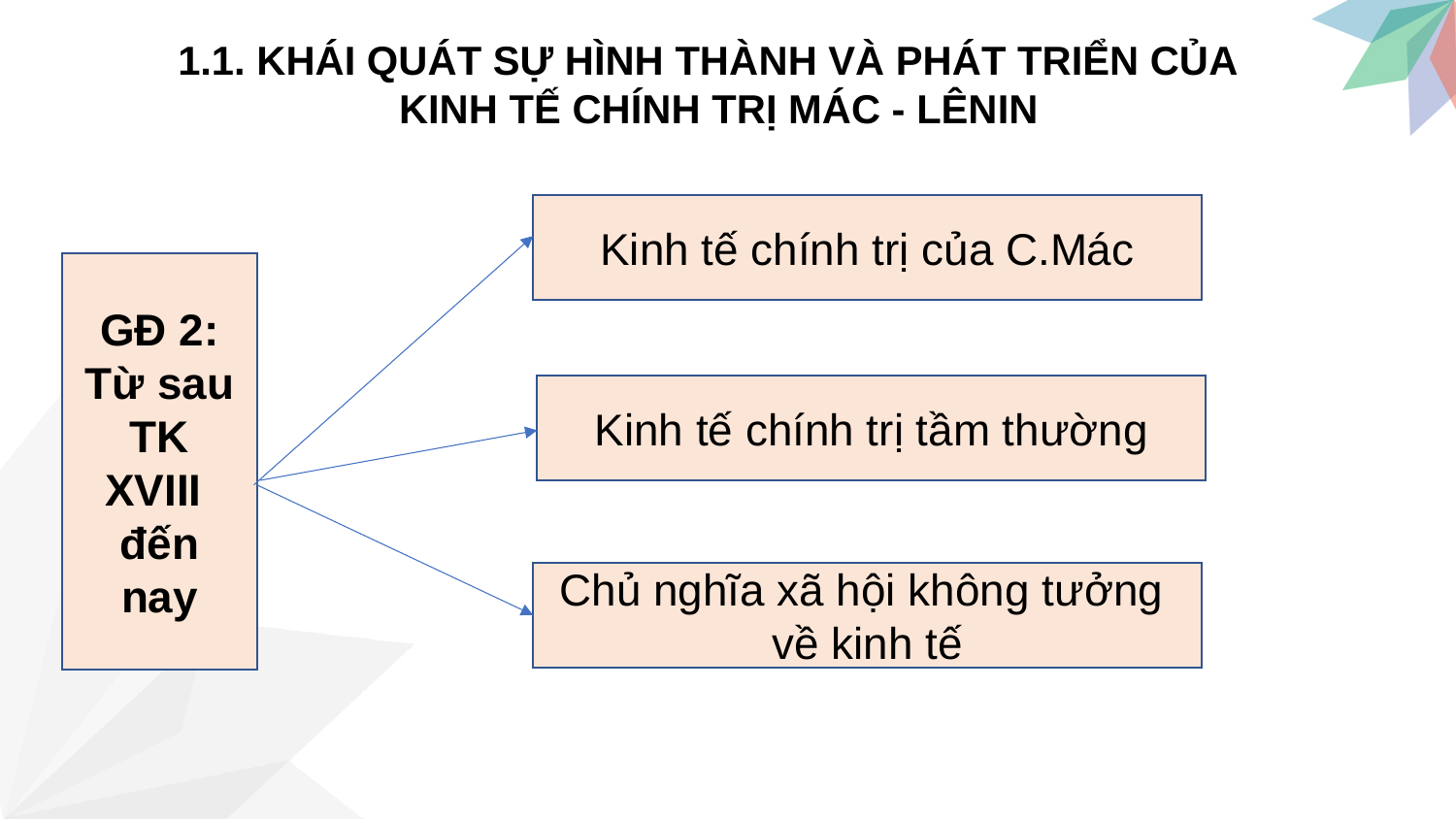

1.1. KHÁI QUÁT SỰ HÌNH THÀNH VÀ PHÁT TRIỂN CỦA
KINH TẾ CHÍNH TRỊ MÁC - LÊNIN
Kinh tế chính trị của C.Mác
GĐ 2: Từ sau TK XVIII
đến nay
Kinh tế chính trị tầm thường
Chủ nghĩa xã hội không tưởng
về kinh tế